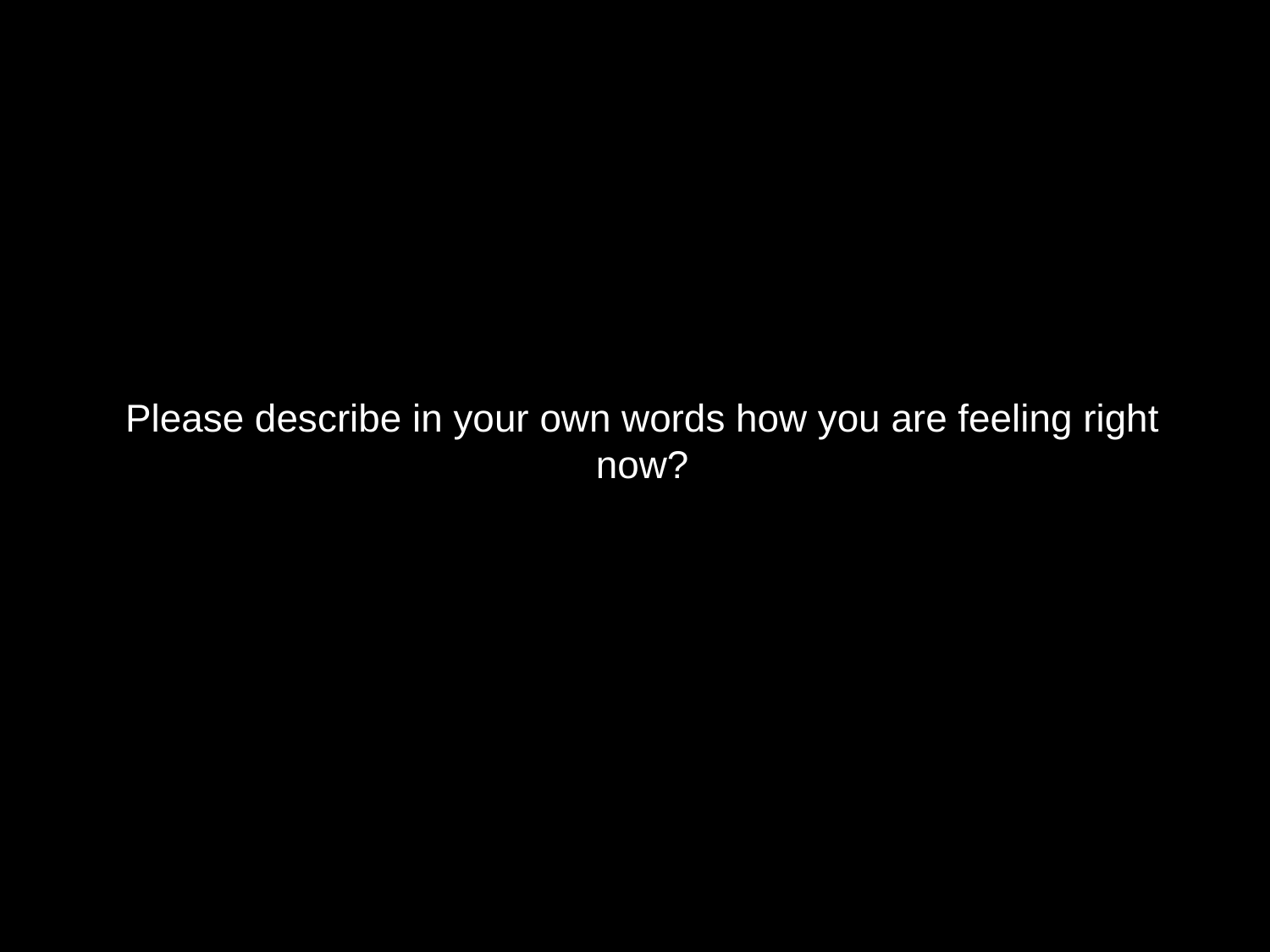

Please describe in your own words how you are feeling right now?